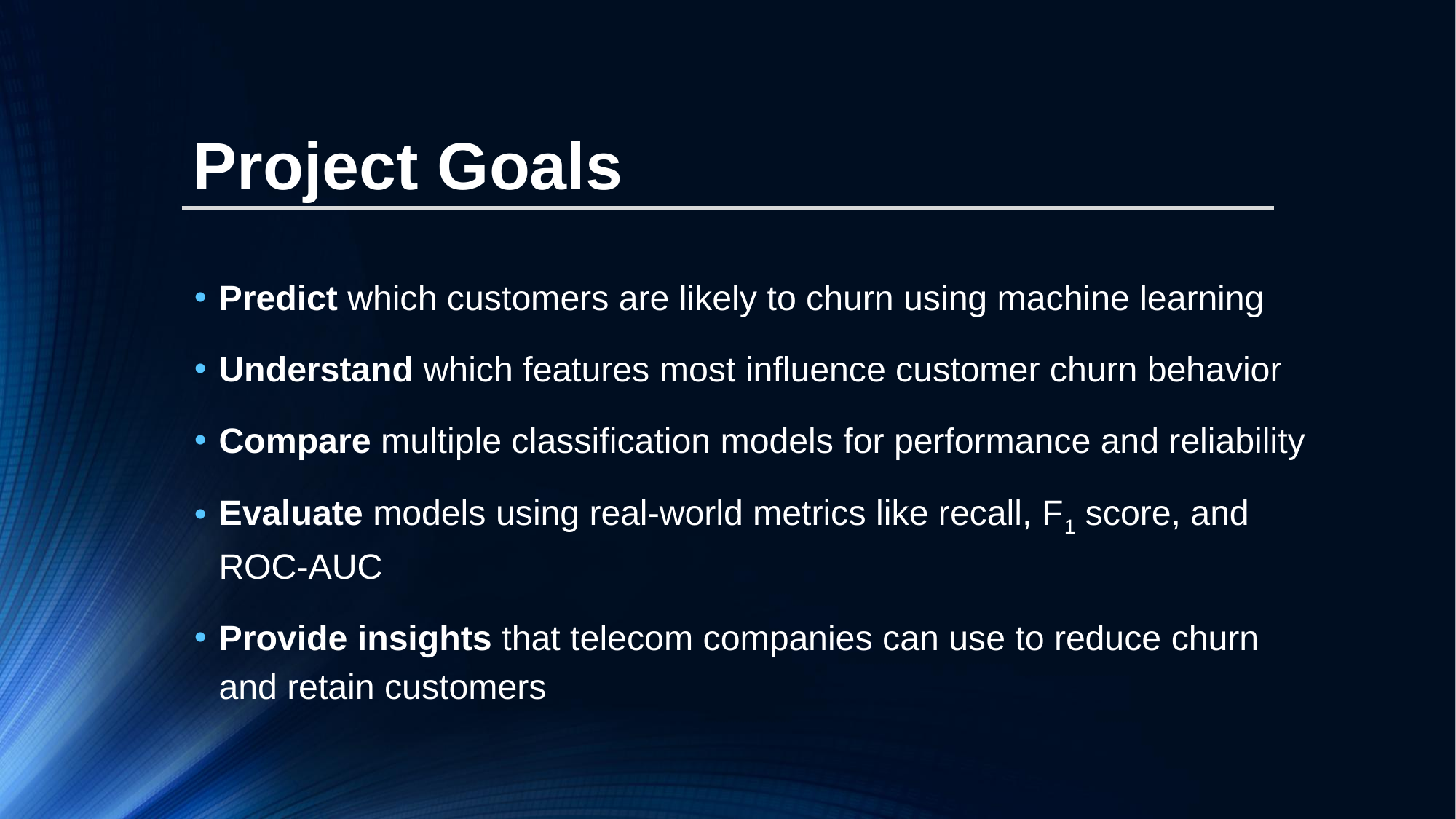

# Project Goals
Predict which customers are likely to churn using machine learning
Understand which features most influence customer churn behavior
Compare multiple classification models for performance and reliability
Evaluate models using real-world metrics like recall, F1 score, and ROC-AUC
Provide insights that telecom companies can use to reduce churn and retain customers